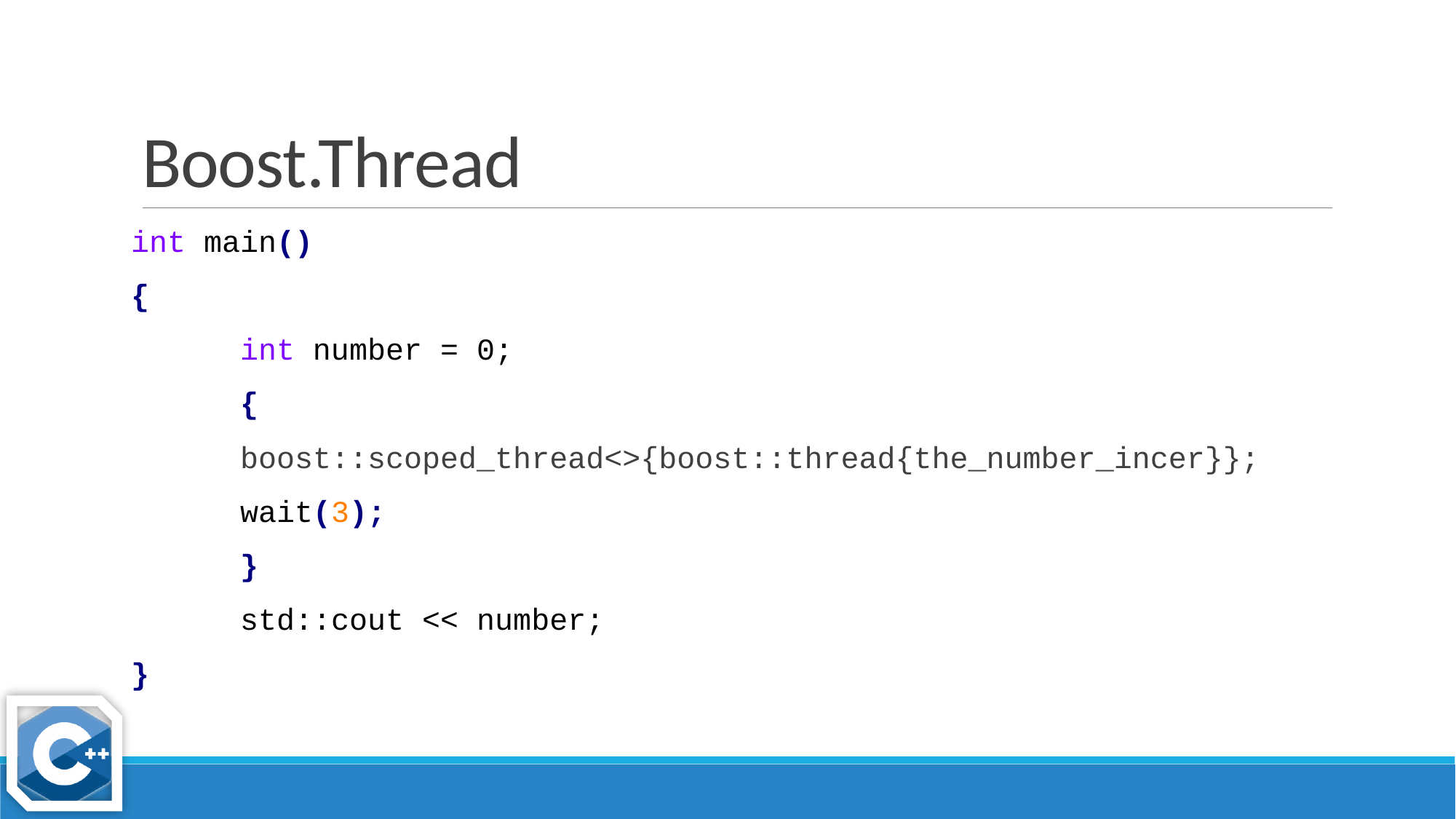

# Boost.Thread
int main()
{
	int number = 0;
	{
	boost::scoped_thread<>{boost::thread{the_number_incer}};
  	wait(3);
	}
	std::cout << number;
}